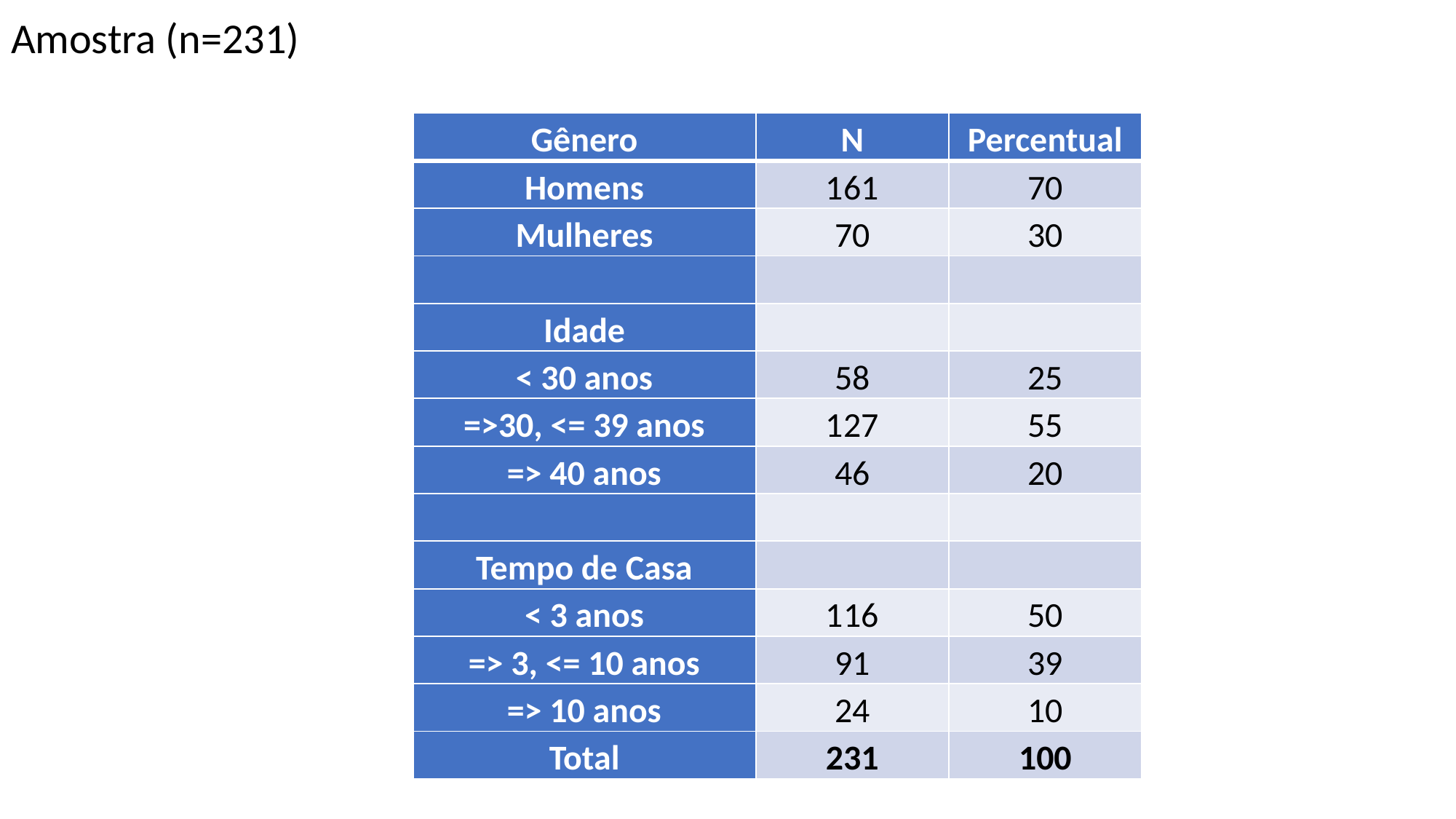

# Amostra (n=231)
| Gênero | N | Percentual |
| --- | --- | --- |
| Homens | 161 | 70 |
| Mulheres | 70 | 30 |
|  |  |  |
| Idade |  |  |
| < 30 anos | 58 | 25 |
| =>30, <= 39 anos | 127 | 55 |
| => 40 anos | 46 | 20 |
|  |  |  |
| Tempo de Casa |  |  |
| < 3 anos | 116 | 50 |
| => 3, <= 10 anos | 91 | 39 |
| => 10 anos | 24 | 10 |
| Total | 231 | 100 |